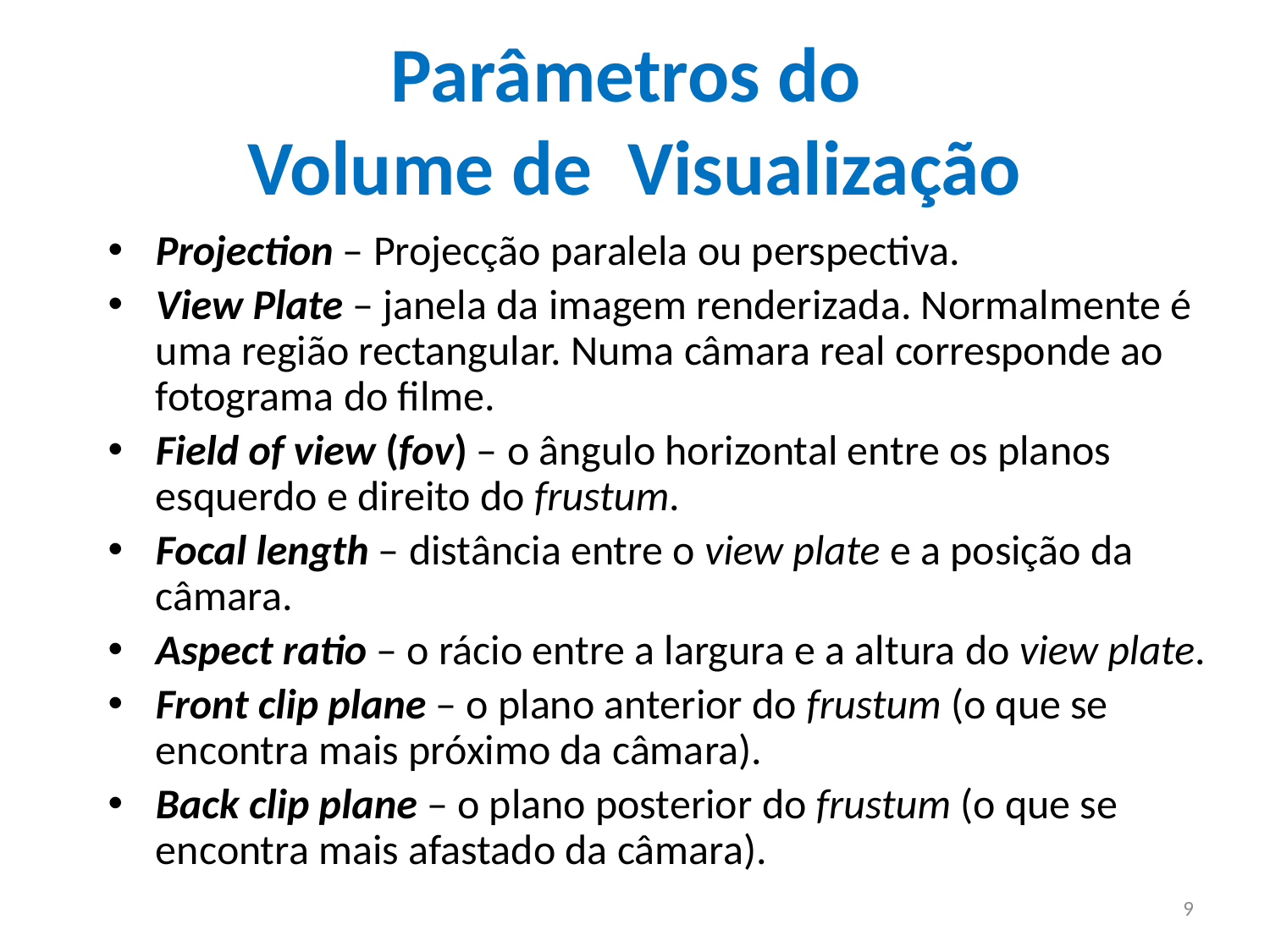

Parâmetros do
Volume de  Visualização
Projection – Projecção paralela ou perspectiva.
View Plate – janela da imagem renderizada. Normalmente é uma região rectangular. Numa câmara real corresponde ao fotograma do filme.
Field of view (fov) – o ângulo horizontal entre os planos esquerdo e direito do frustum.
Focal length – distância entre o view plate e a posição da câmara.
Aspect ratio – o rácio entre a largura e a altura do view plate.
Front clip plane – o plano anterior do frustum (o que se encontra mais próximo da câmara).
Back clip plane – o plano posterior do frustum (o que se encontra mais afastado da câmara).
9